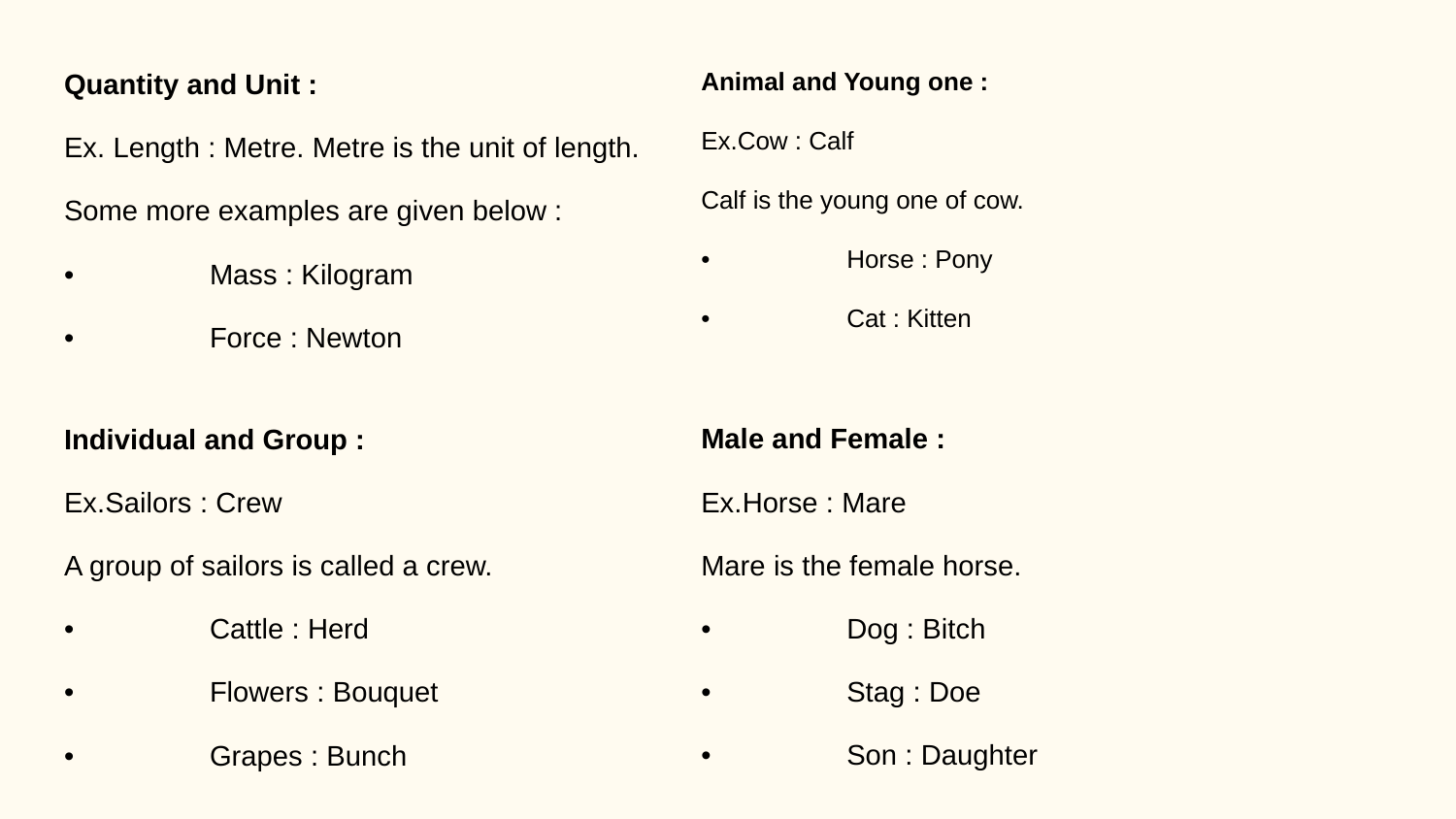

Quantity and Unit :
Ex. Length : Metre. Metre is the unit of length.
Some more examples are given below :
•	Mass : Kilogram
•	Force : Newton

Individual and Group :
Ex.Sailors : Crew
A group of sailors is called a crew.
•	Cattle : Herd
•	Flowers : Bouquet
•	Grapes : Bunch
Animal and Young one :
Ex.Cow : Calf
Calf is the young one of cow.
•	Horse : Pony
•	Cat : Kitten

Male and Female :
Ex.Horse : Mare
Mare is the female horse.
•	Dog : Bitch
•	Stag : Doe
•	Son : Daughter